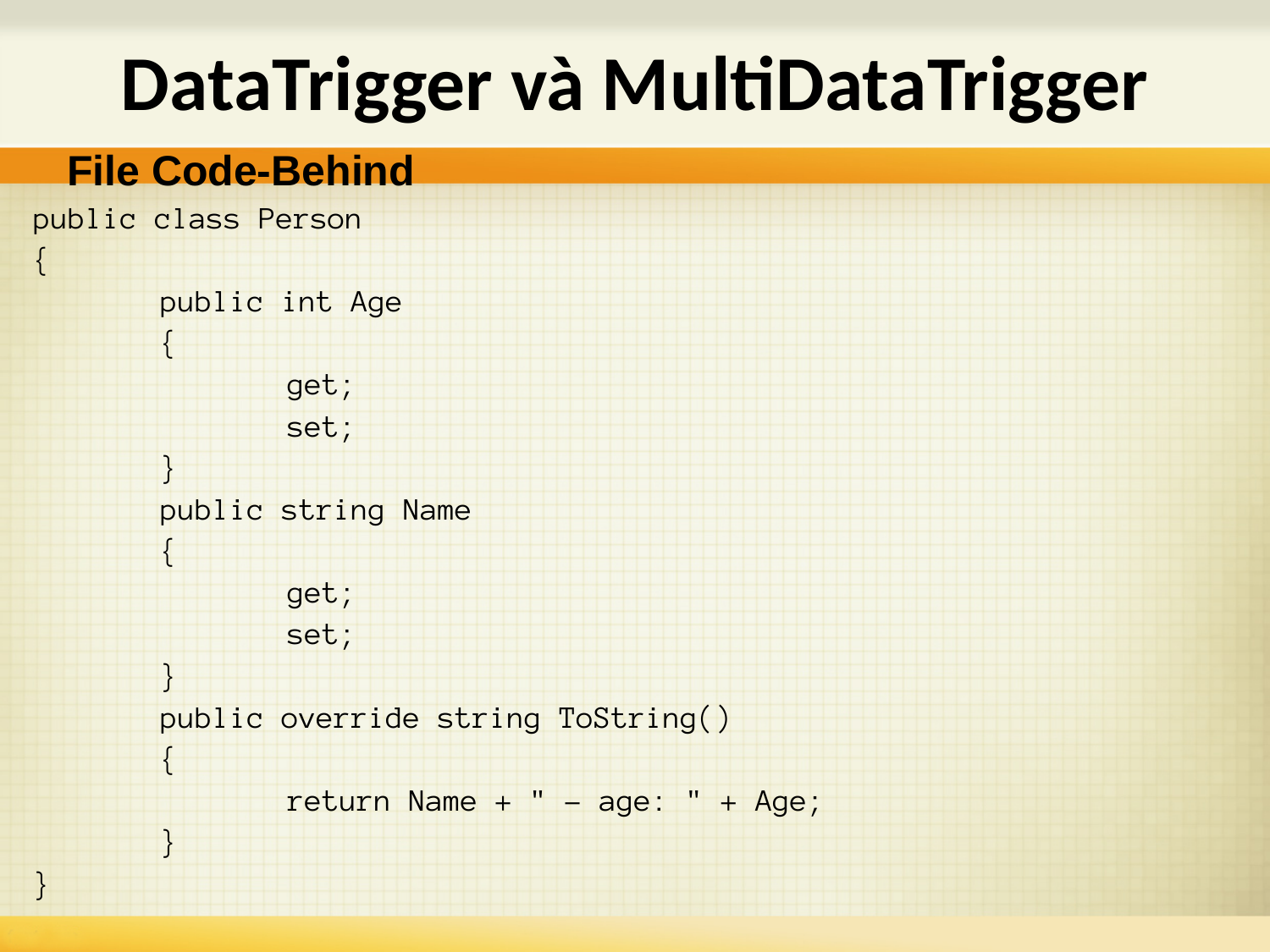

# DataTrigger và MultiDataTrigger
File Code-Behind
public class Person
{
	public int Age
	{
		get;
		set;
	}
	public string Name
	{
		get;
		set;
	}
	public override string ToString()
	{
		return Name + " - age: " + Age;
	}
}